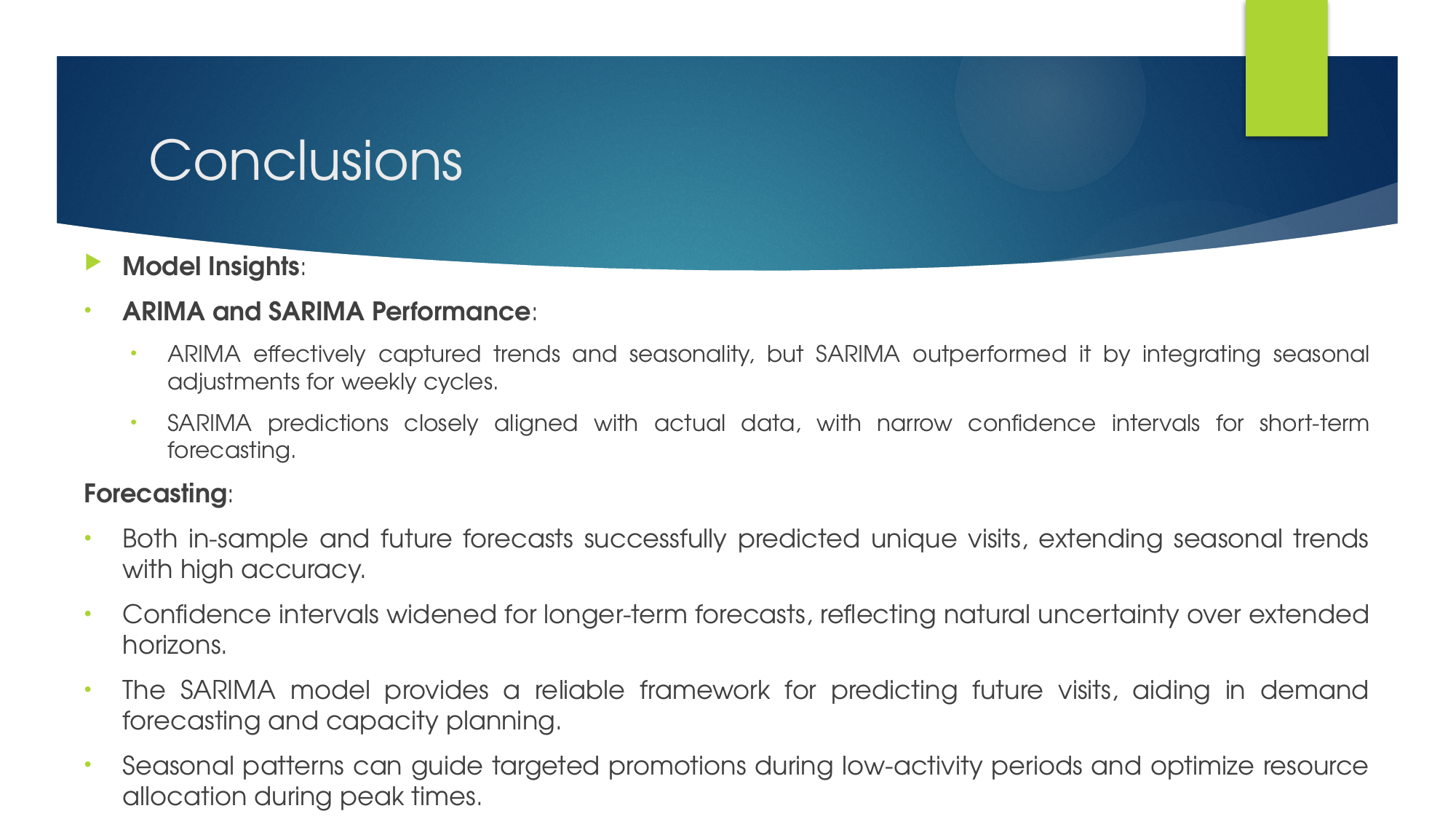

# Conclusions
Model Insights:
ARIMA and SARIMA Performance:
ARIMA effectively captured trends and seasonality, but SARIMA outperformed it by integrating seasonal adjustments for weekly cycles.
SARIMA predictions closely aligned with actual data, with narrow confidence intervals for short-term forecasting.
Forecasting:
Both in-sample and future forecasts successfully predicted unique visits, extending seasonal trends with high accuracy.
Confidence intervals widened for longer-term forecasts, reflecting natural uncertainty over extended horizons.
The SARIMA model provides a reliable framework for predicting future visits, aiding in demand forecasting and capacity planning.
Seasonal patterns can guide targeted promotions during low-activity periods and optimize resource allocation during peak times.